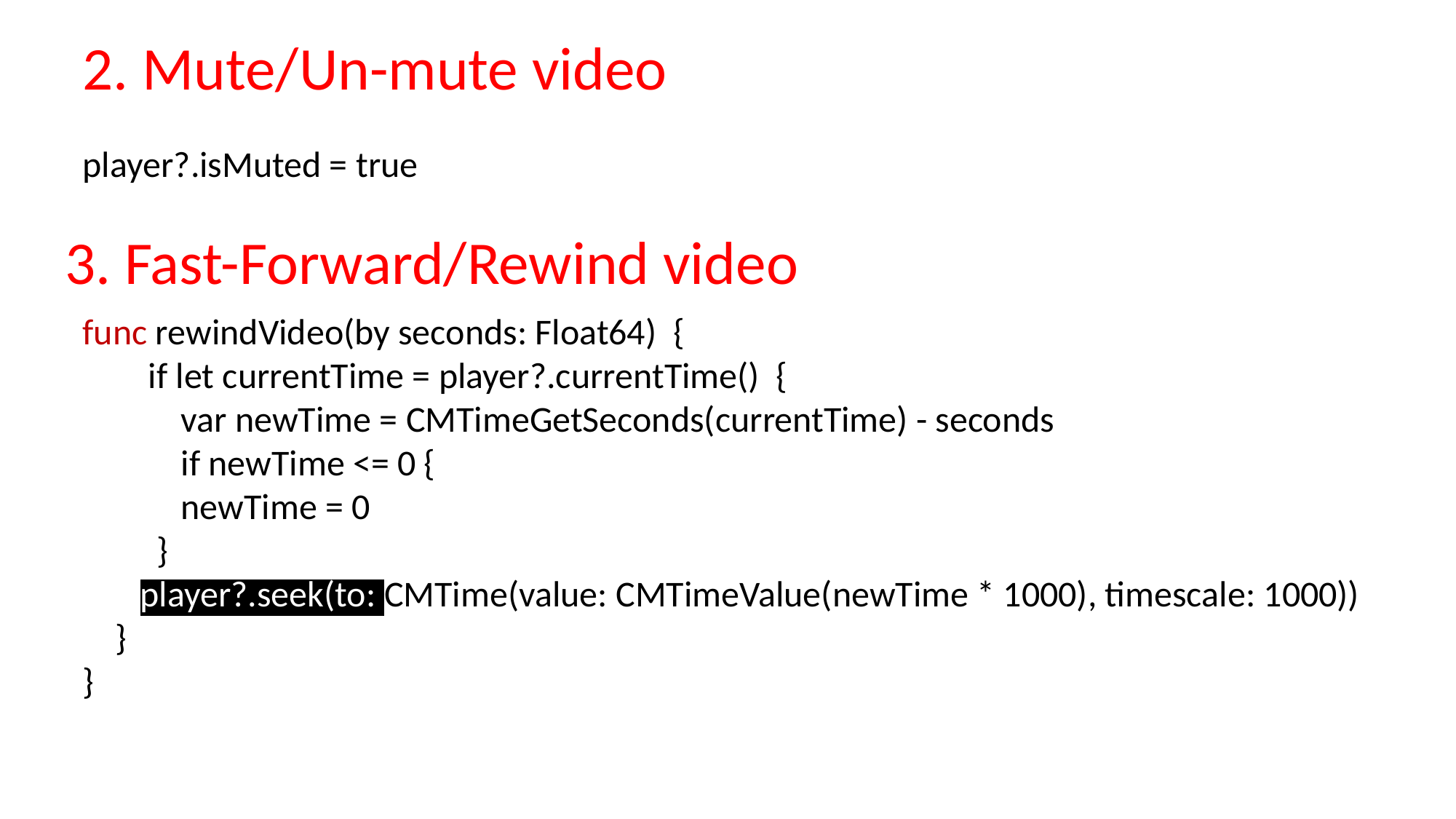

2. Mute/Un-mute video
player?.isMuted = true
3. Fast-Forward/Rewind video
func rewindVideo(by seconds: Float64)  {
        if let currentTime = player?.currentTime()  {
            var newTime = CMTimeGetSeconds(currentTime) - seconds
            if newTime <= 0 {
            newTime = 0
         }
       player?.seek(to: CMTime(value: CMTimeValue(newTime * 1000), timescale: 1000))
    }
}